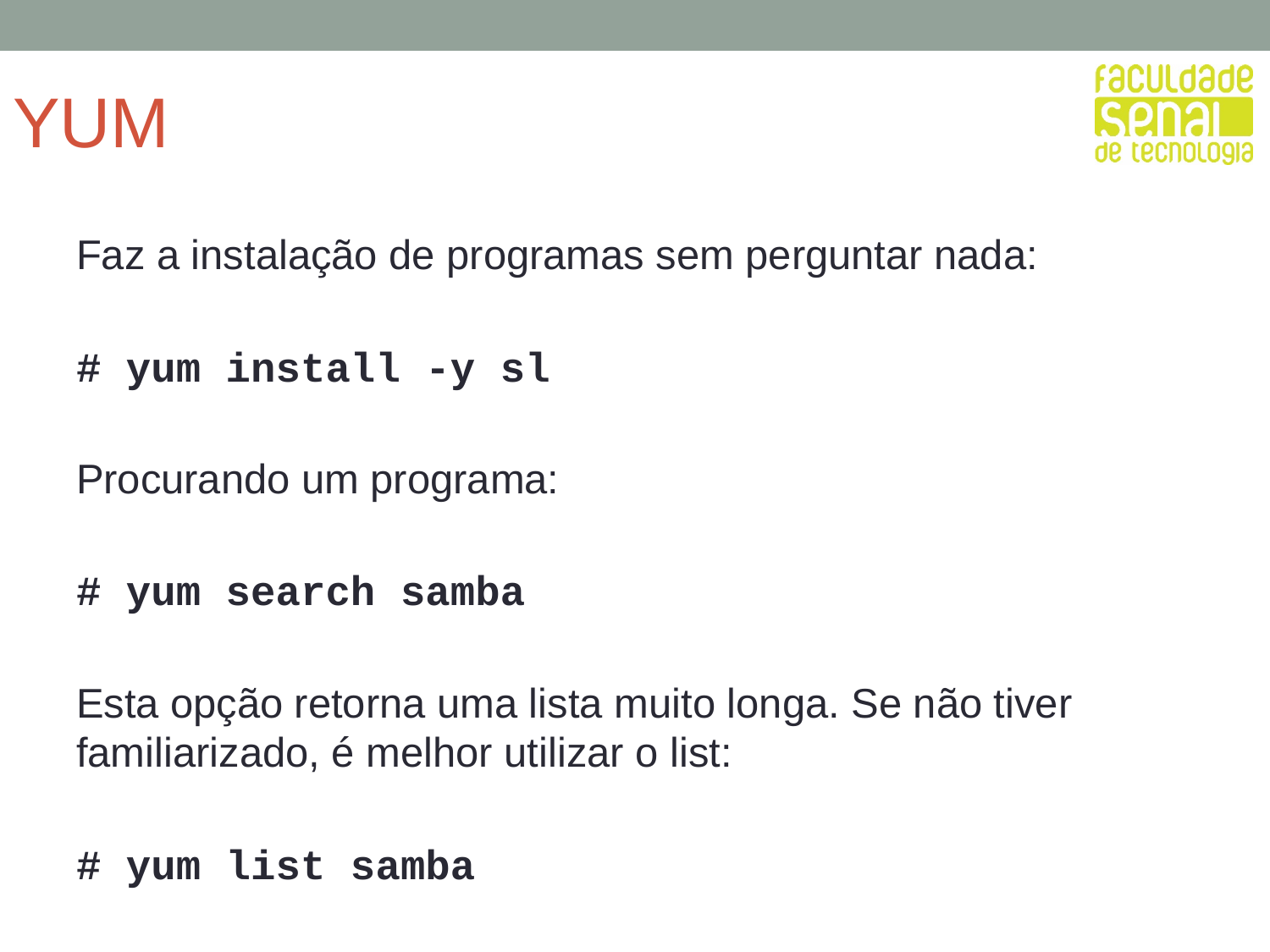

# YUM
Faz a instalação de programas sem perguntar nada:

# yum install -y sl

Procurando um programa:

# yum search samba

Esta opção retorna uma lista muito longa. Se não tiver familiarizado, é melhor utilizar o list:

# yum list samba